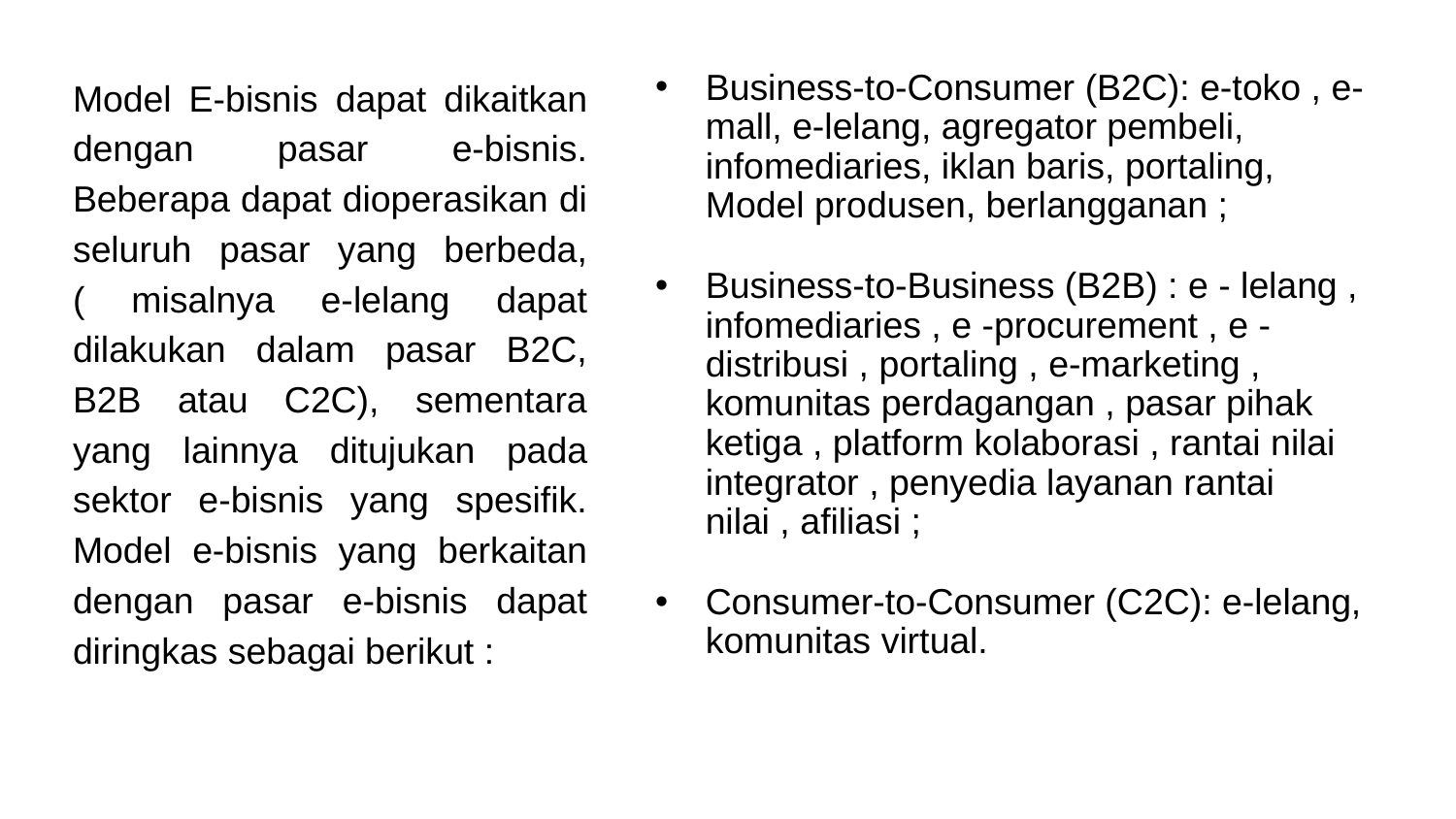

Model E-bisnis dapat dikaitkan dengan pasar e-bisnis. Beberapa dapat dioperasikan di seluruh pasar yang berbeda, ( misalnya e-lelang dapat dilakukan dalam pasar B2C, B2B atau C2C), sementara yang lainnya ditujukan pada sektor e-bisnis yang spesifik. Model e-bisnis yang berkaitan dengan pasar e-bisnis dapat diringkas sebagai berikut :
Business-to-Consumer (B2C): e-toko , e-mall, e-lelang, agregator pembeli, infomediaries, iklan baris, portaling, Model produsen, berlangganan ;
Business-to-Business (B2B) : e - lelang , infomediaries , e -procurement , e - distribusi , portaling , e-marketing , komunitas perdagangan , pasar pihak ketiga , platform kolaborasi , rantai nilai integrator , penyedia layanan rantai nilai , afiliasi ;
Consumer-to-Consumer (C2C): e-lelang, komunitas virtual.